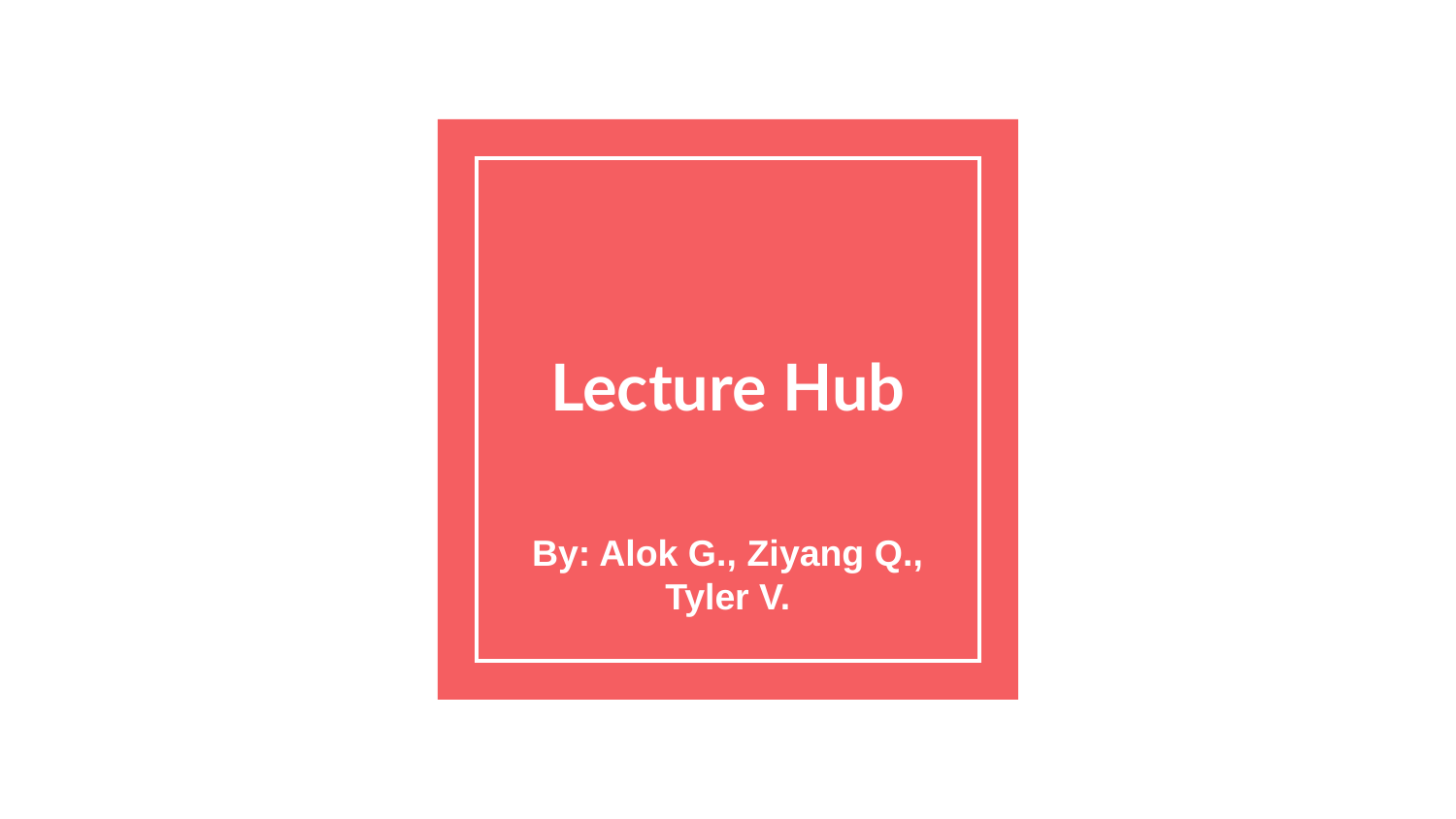

# Lecture Hub
By: Alok G., Ziyang Q., Tyler V.